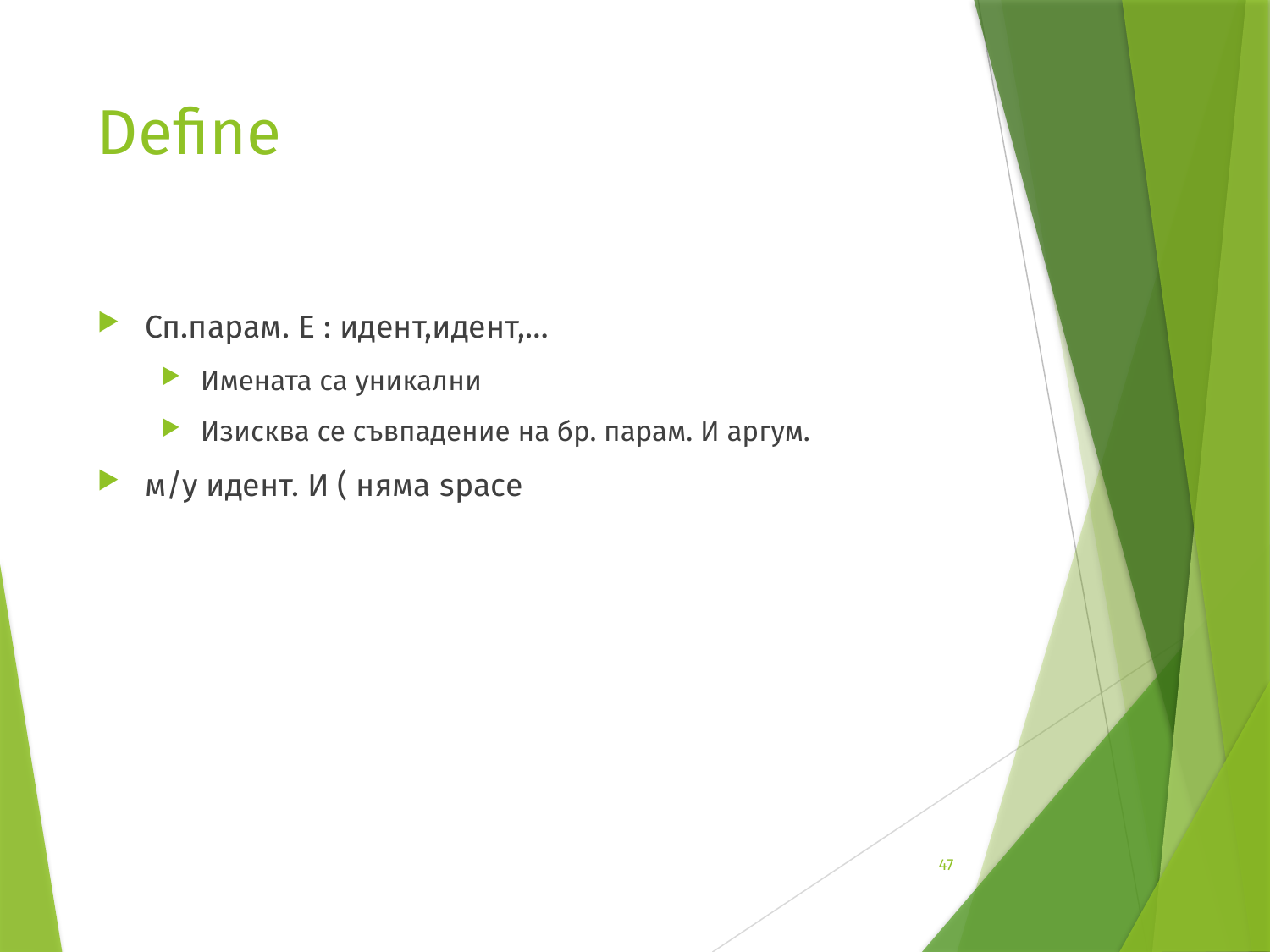

# Define
Сп.парам. Е : идент,идент,…
Имената са уникални
Изисква се съвпадение на бр. парам. И аргум.
м/у идент. И ( няма space
47